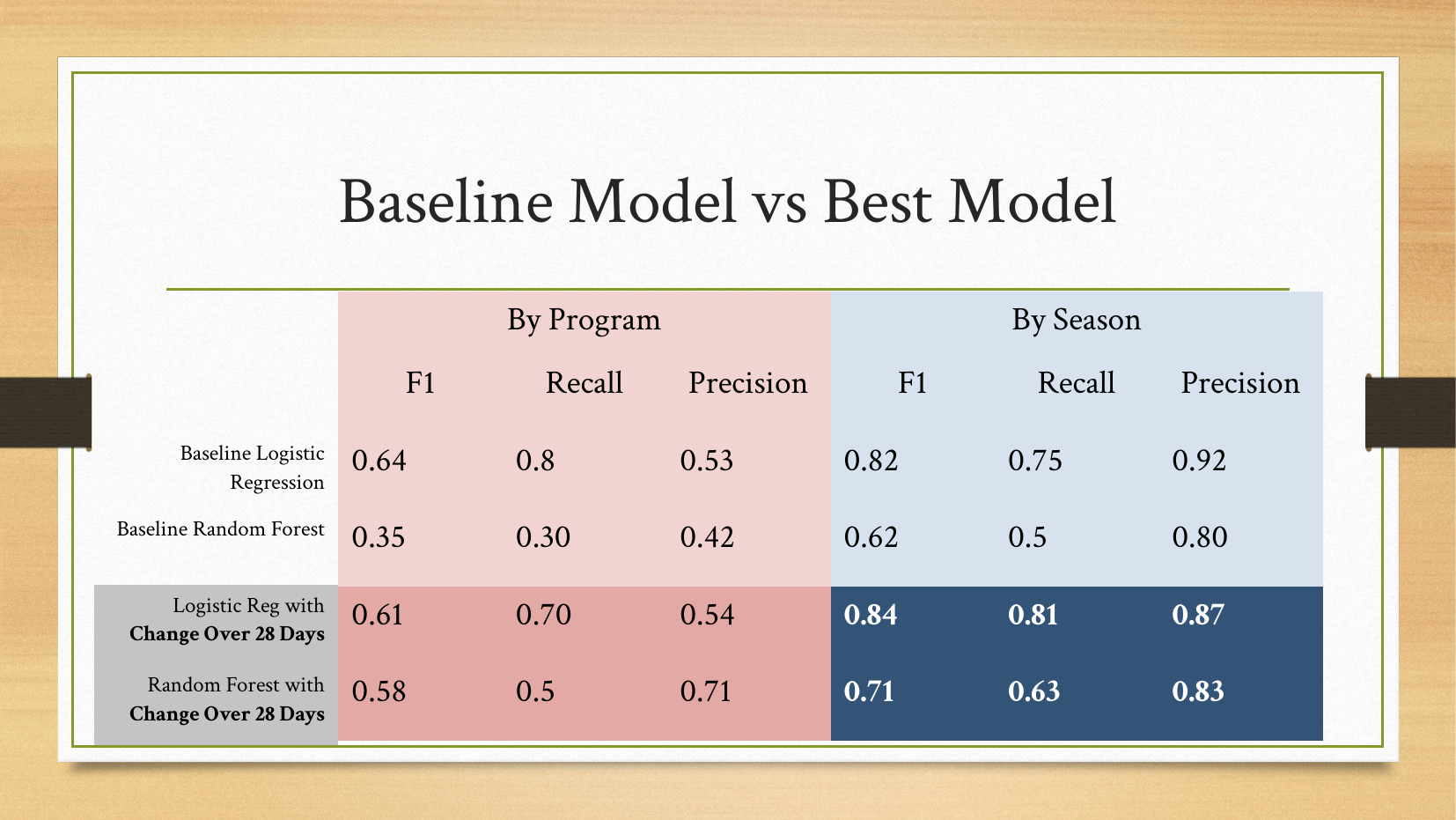

# Baseline Model vs Best Model
| By Program |  |  | By Season |  |  |
| --- | --- | --- | --- | --- | --- |
| F1 | Recall | Precision | F1 | Recall | Precision |
| 0.64 | 0.8 | 0.53 | 0.82 | 0.75 | 0.92 |
| 0.35 | 0.30 | 0.42 | 0.62 | 0.5 | 0.80 |
| 0.61 | 0.70 | 0.54 | 0.84 | 0.81 | 0.87 |
| 0.58 | 0.5 | 0.71 | 0.71 | 0.63 | 0.83 |
| Baseline Logistic Regression |
| --- |
| Baseline Random Forest |
| Logistic Reg with Change Over 28 Days |
| Random Forest with Change Over 28 Days |